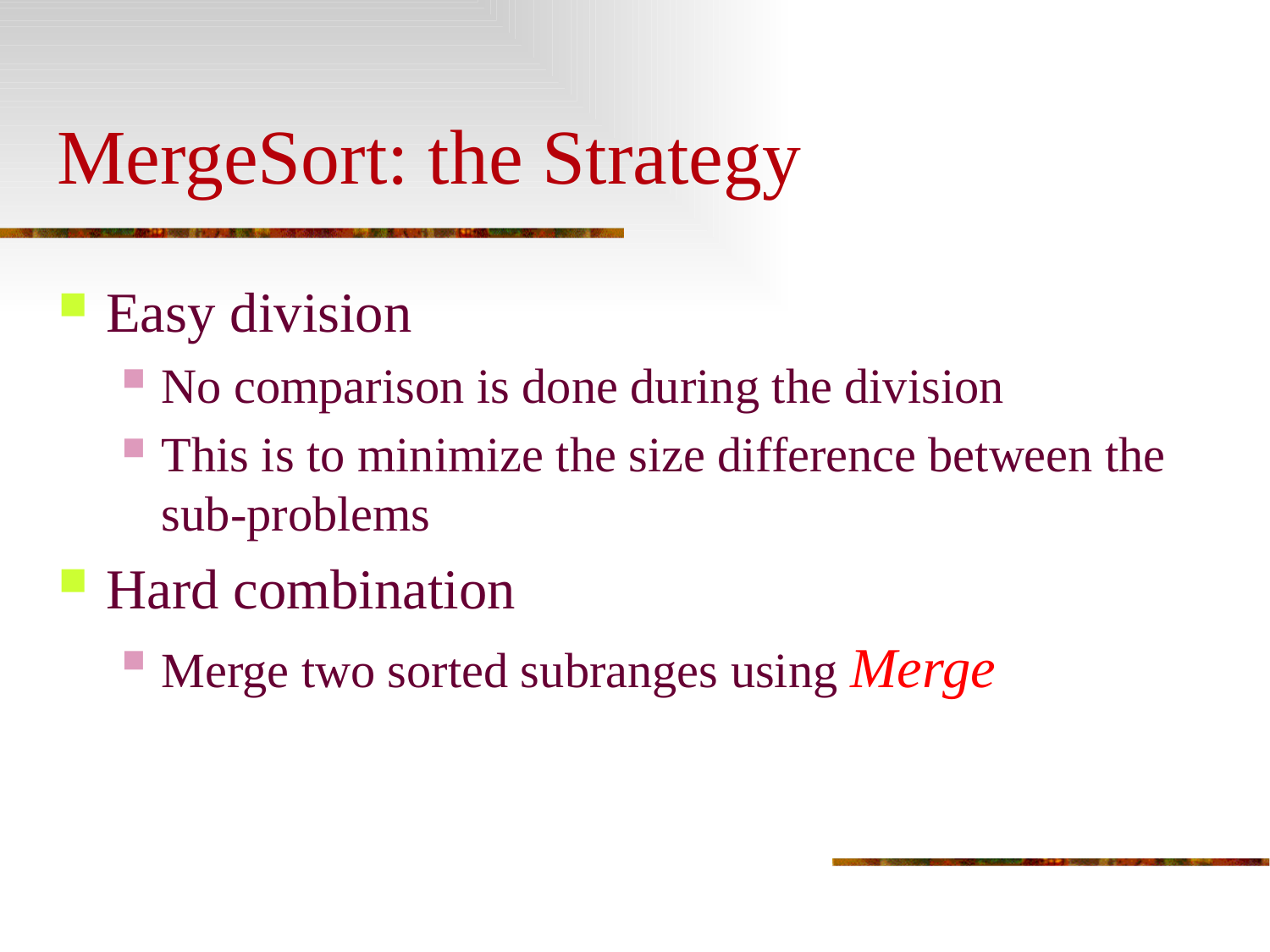

# MergeSort: the Strategy
Easy division
No comparison is done during the division
This is to minimize the size difference between the sub-problems
Hard combination
Merge two sorted subranges using Merge